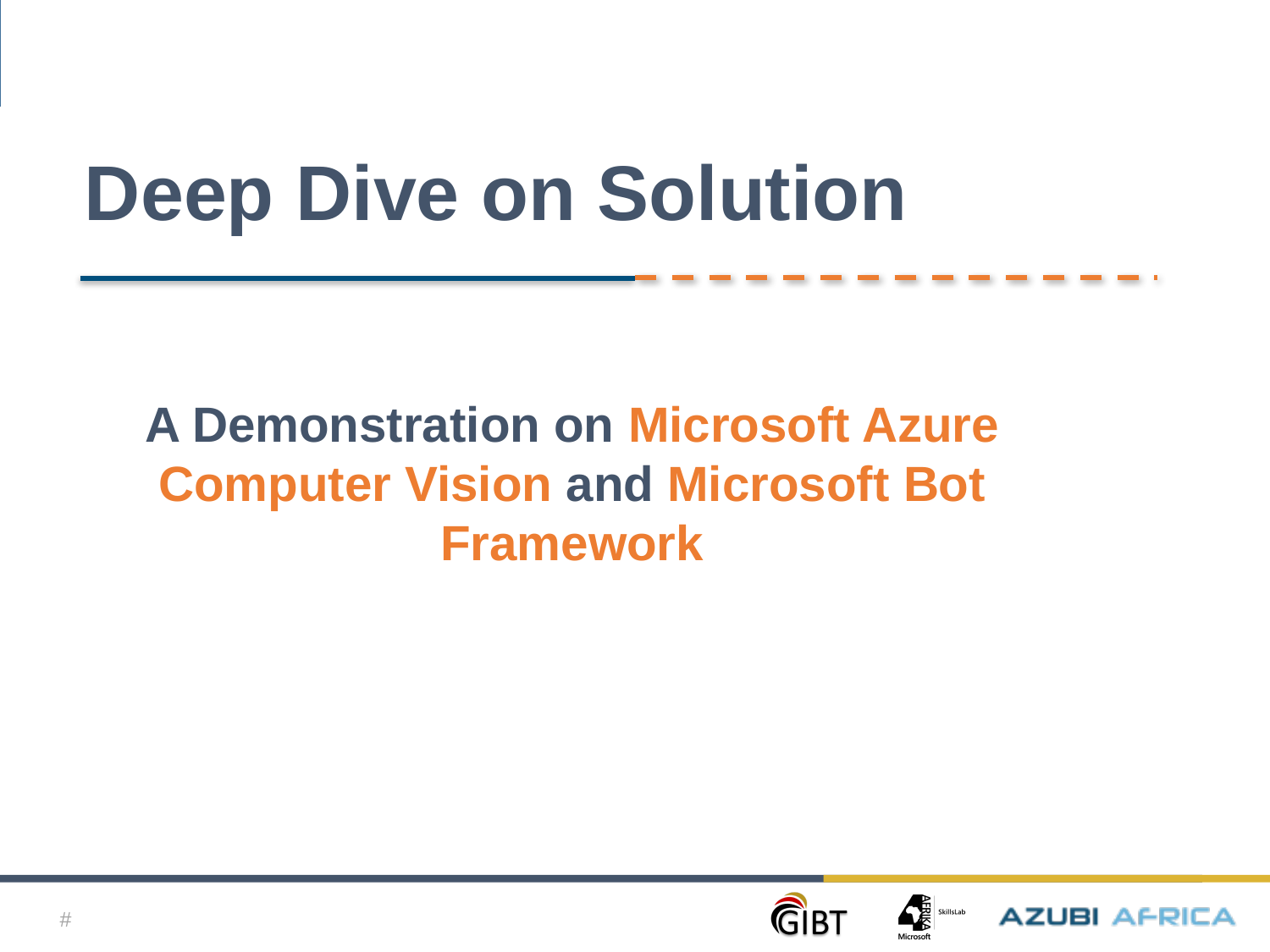

DERMDOC
Deep Dive on Solution

A Demonstration on Microsoft Azure Computer Vision and Microsoft Bot Framework

#